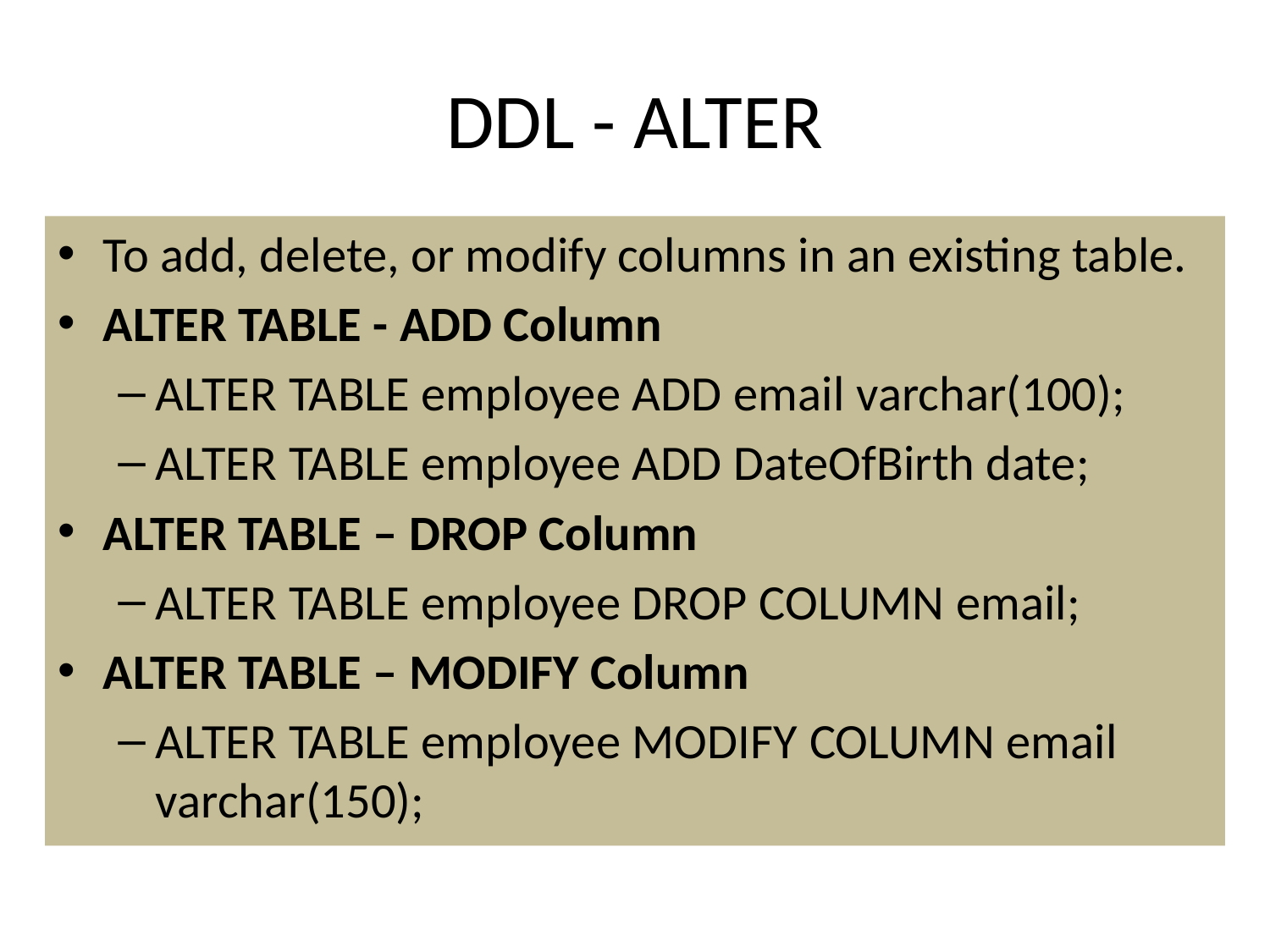

# DDL - ALTER
To add, delete, or modify columns in an existing table.
ALTER TABLE - ADD Column
ALTER TABLE employee ADD email varchar(100);
ALTER TABLE employee ADD DateOfBirth date;
ALTER TABLE – DROP Column
ALTER TABLE employee DROP COLUMN email;
ALTER TABLE – MODIFY Column
ALTER TABLE employee MODIFY COLUMN email varchar(150);